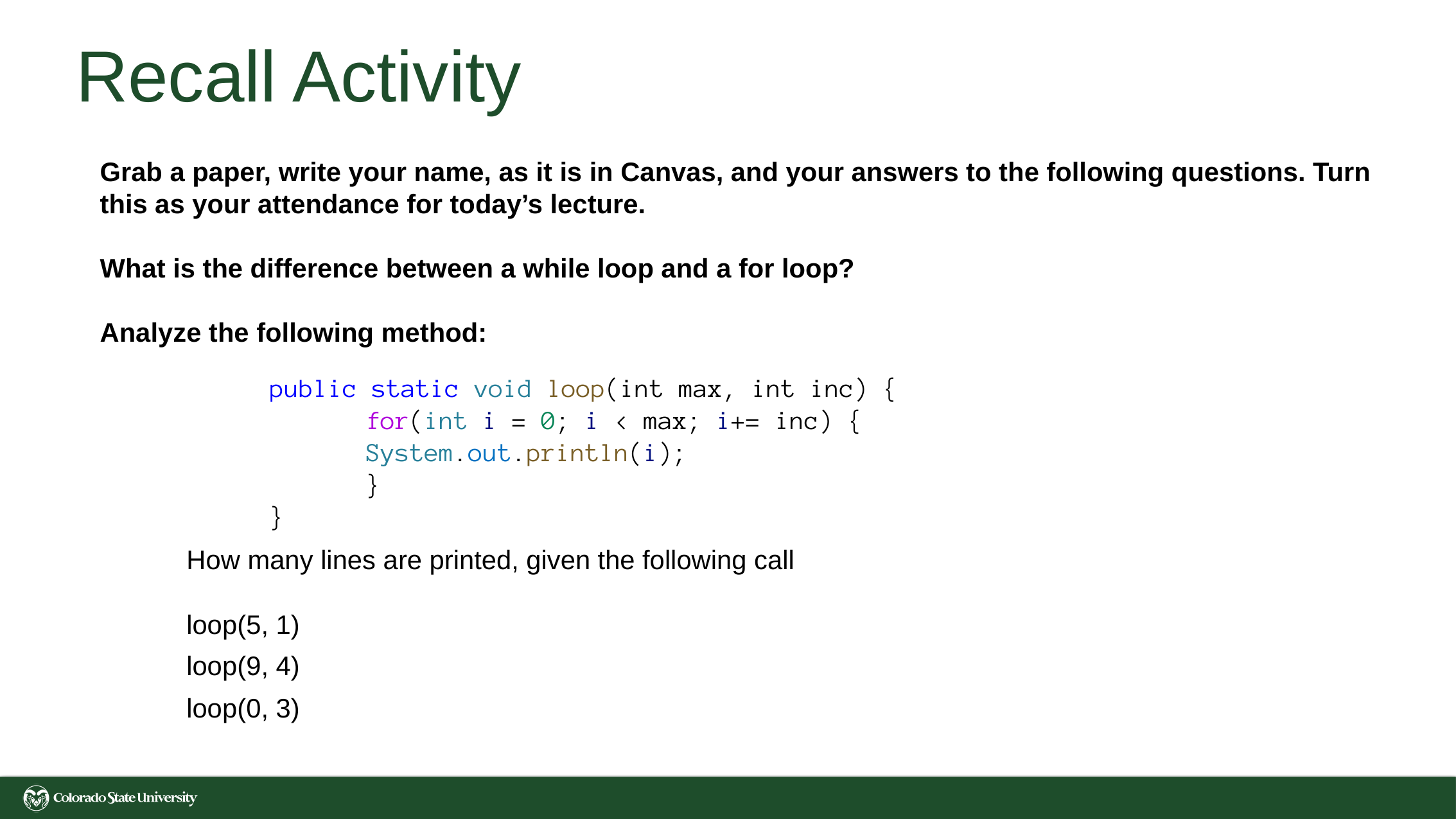

# Recall Activity
Grab a paper, write your name, as it is in Canvas, and your answers to the following questions. Turn this as your attendance for today’s lecture.

What is the difference between a while loop and a for loop?

Analyze the following method:
public static void loop(int max, int inc) {
	for(int i = 0; i < max; i+= inc) {
    	System.out.println(i);
	}
}
How many lines are printed, given the following call
loop(5, 1)
loop(9, 4)
loop(0, 3)